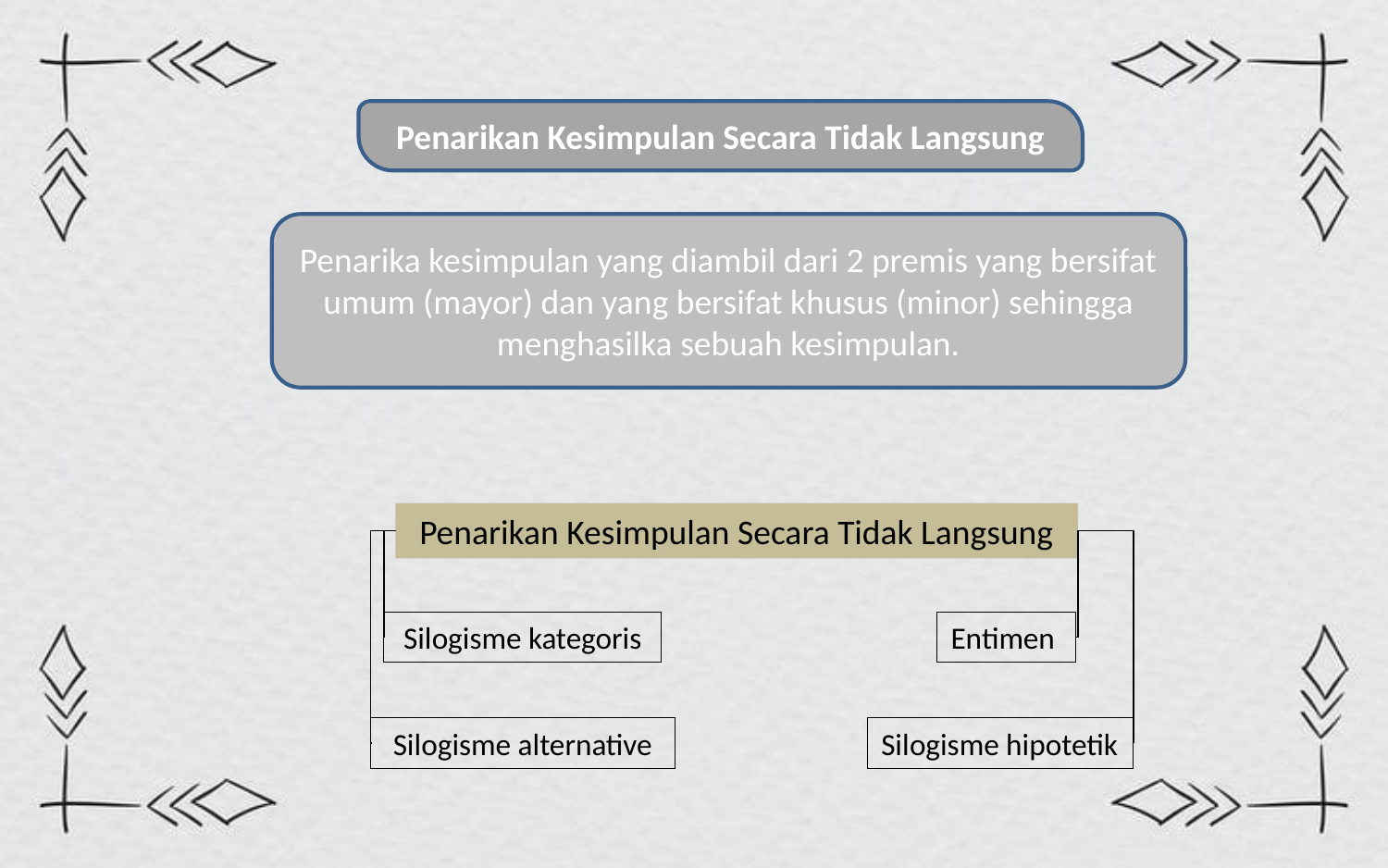

Penarikan Kesimpulan Secara Tidak Langsung
Penarika kesimpulan yang diambil dari 2 premis yang bersifat umum (mayor) dan yang bersifat khusus (minor) sehingga menghasilka sebuah kesimpulan.
Penarikan Kesimpulan Secara Tidak Langsung
Silogisme kategoris
Entimen
Silogisme alternative
Silogisme hipotetik